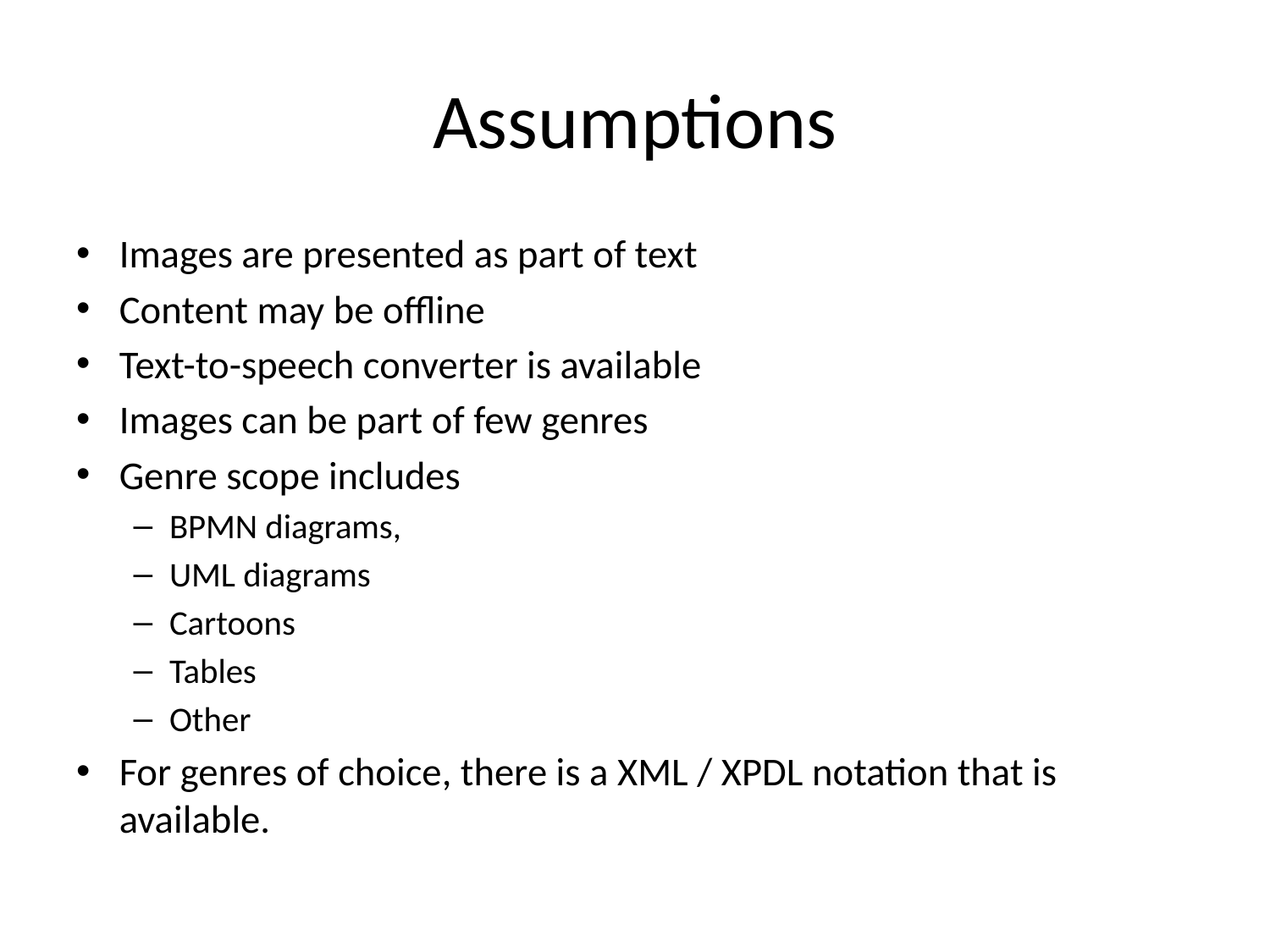

# Assumptions
Images are presented as part of text
Content may be offline
Text-to-speech converter is available
Images can be part of few genres
Genre scope includes
BPMN diagrams,
UML diagrams
Cartoons
Tables
Other
For genres of choice, there is a XML / XPDL notation that is available.